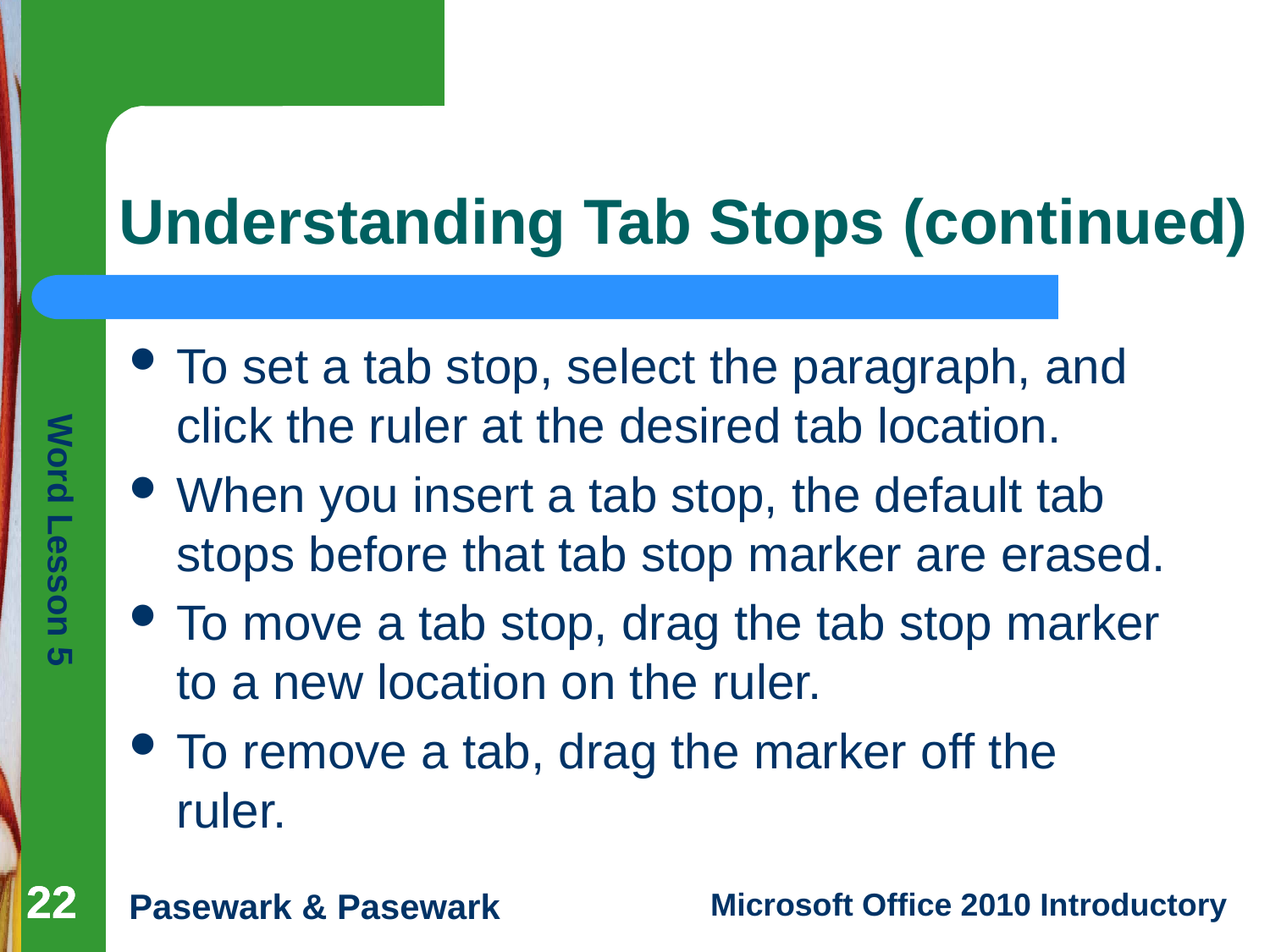

# Understanding Tab Stops (continued)
To set a tab stop, select the paragraph, and click the ruler at the desired tab location.
When you insert a tab stop, the default tab stops before that tab stop marker are erased.
To move a tab stop, drag the tab stop marker to a new location on the ruler.
To remove a tab, drag the marker off the ruler.
22
22
22